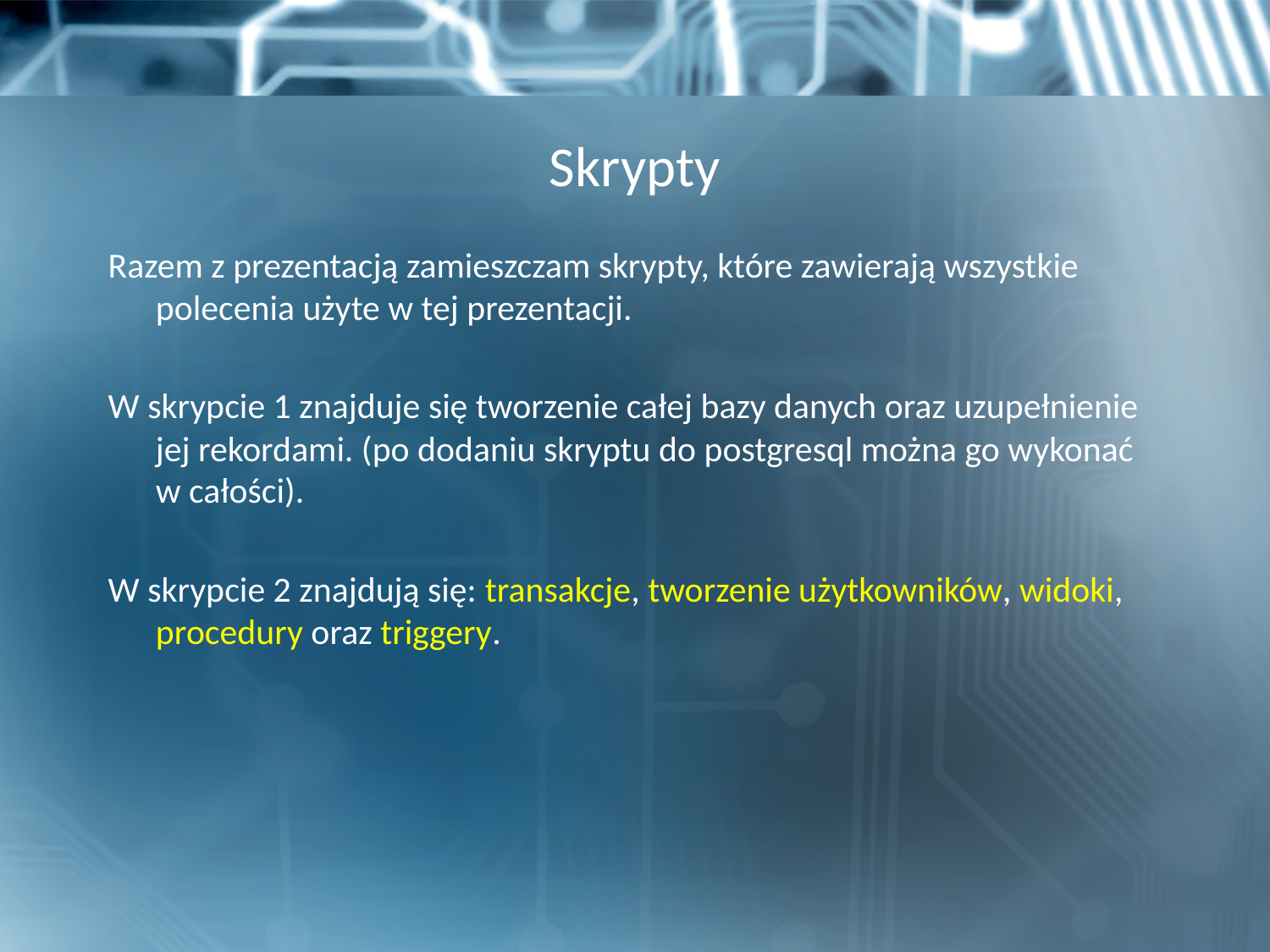

# Skrypty
Razem z prezentacją zamieszczam skrypty, które zawierają wszystkie polecenia użyte w tej prezentacji.

W skrypcie 1 znajduje się tworzenie całej bazy danych oraz uzupełnienie jej rekordami. (po dodaniu skryptu do postgresql można go wykonać w całości).

W skrypcie 2 znajdują się: transakcje, tworzenie użytkowników, widoki, procedury oraz triggery.